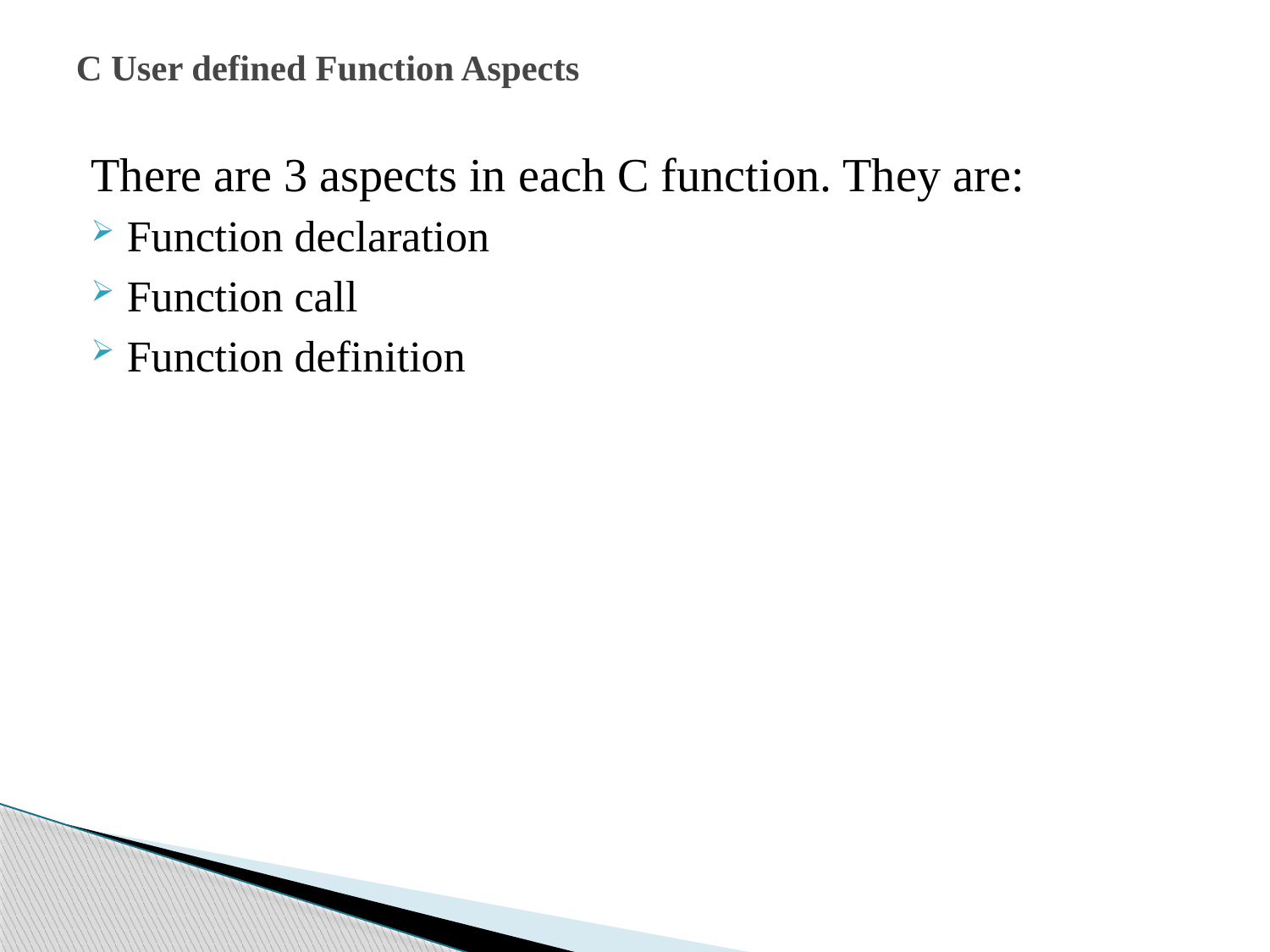

# C User defined Function Aspects
There are 3 aspects in each C function. They are:
Function declaration
Function call
Function definition